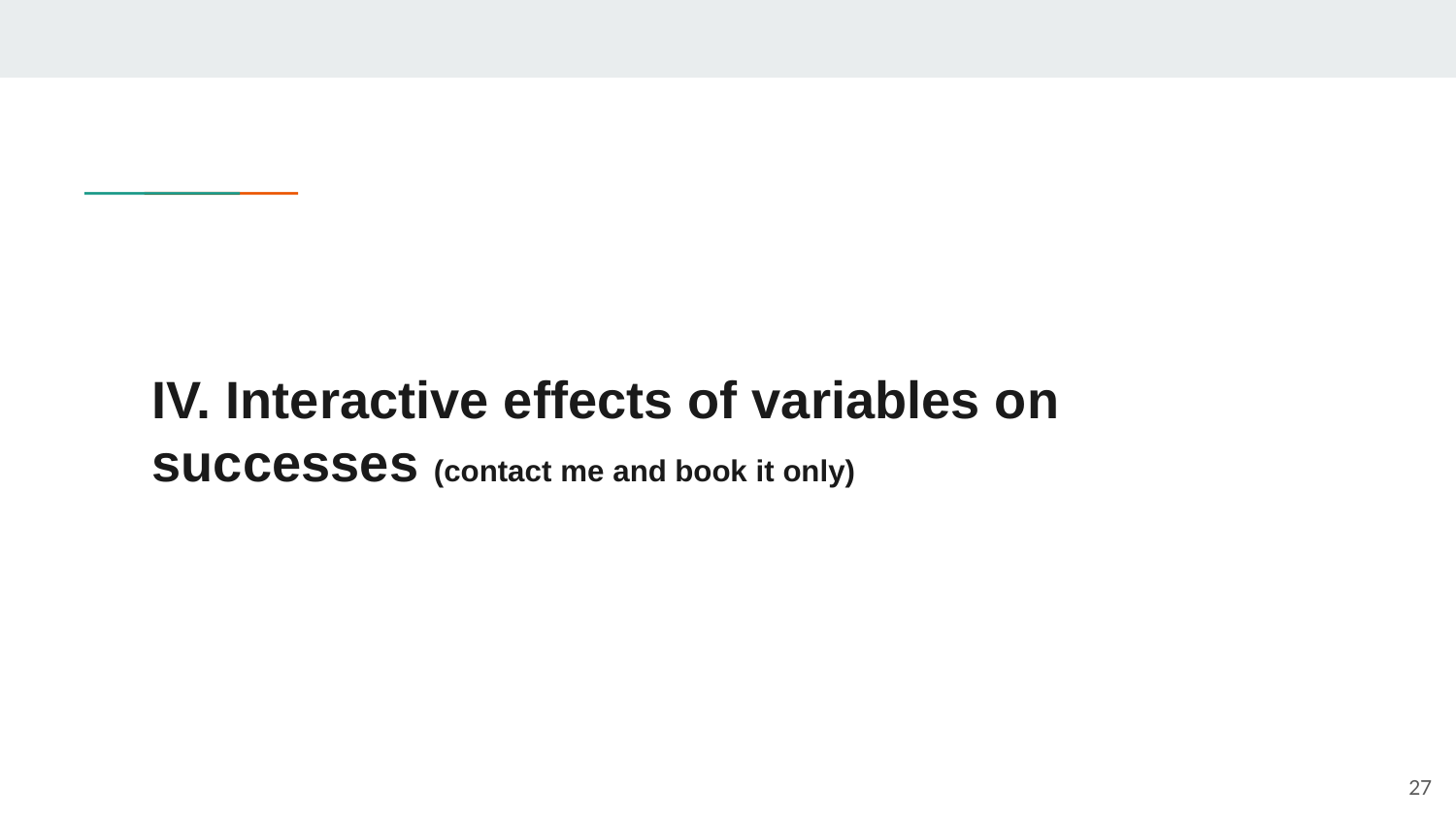

# IV. Interactive effects of variables on successes (contact me and book it only)

27